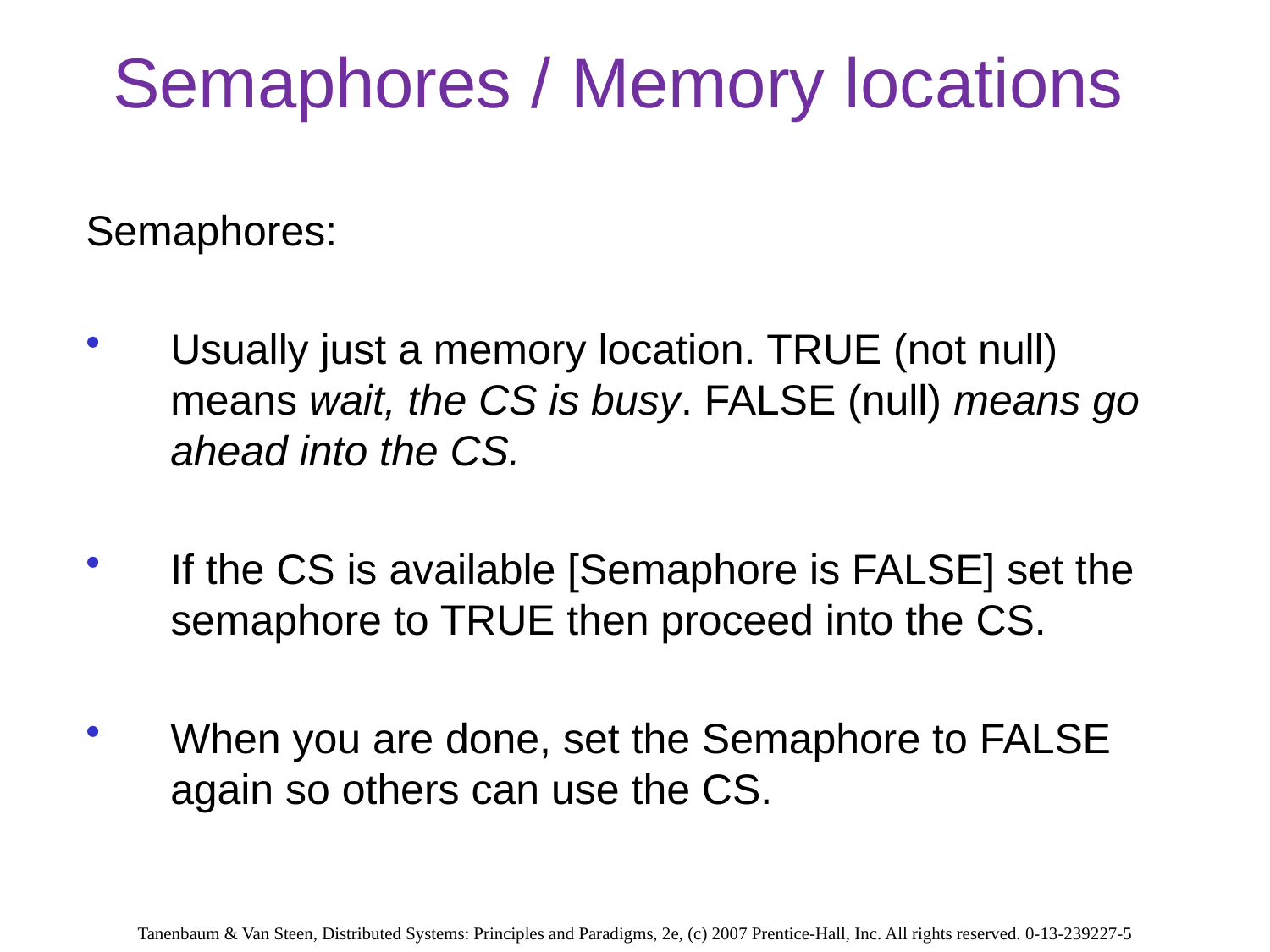

# Semaphores / Memory locations
Semaphores:

Usually just a memory location. TRUE (not null) means wait, the CS is busy. FALSE (null) means go ahead into the CS.

If the CS is available [Semaphore is FALSE] set the semaphore to TRUE then proceed into the CS.

When you are done, set the Semaphore to FALSE again so others can use the CS.
Tanenbaum & Van Steen, Distributed Systems: Principles and Paradigms, 2e, (c) 2007 Prentice-Hall, Inc. All rights reserved. 0-13-239227-5